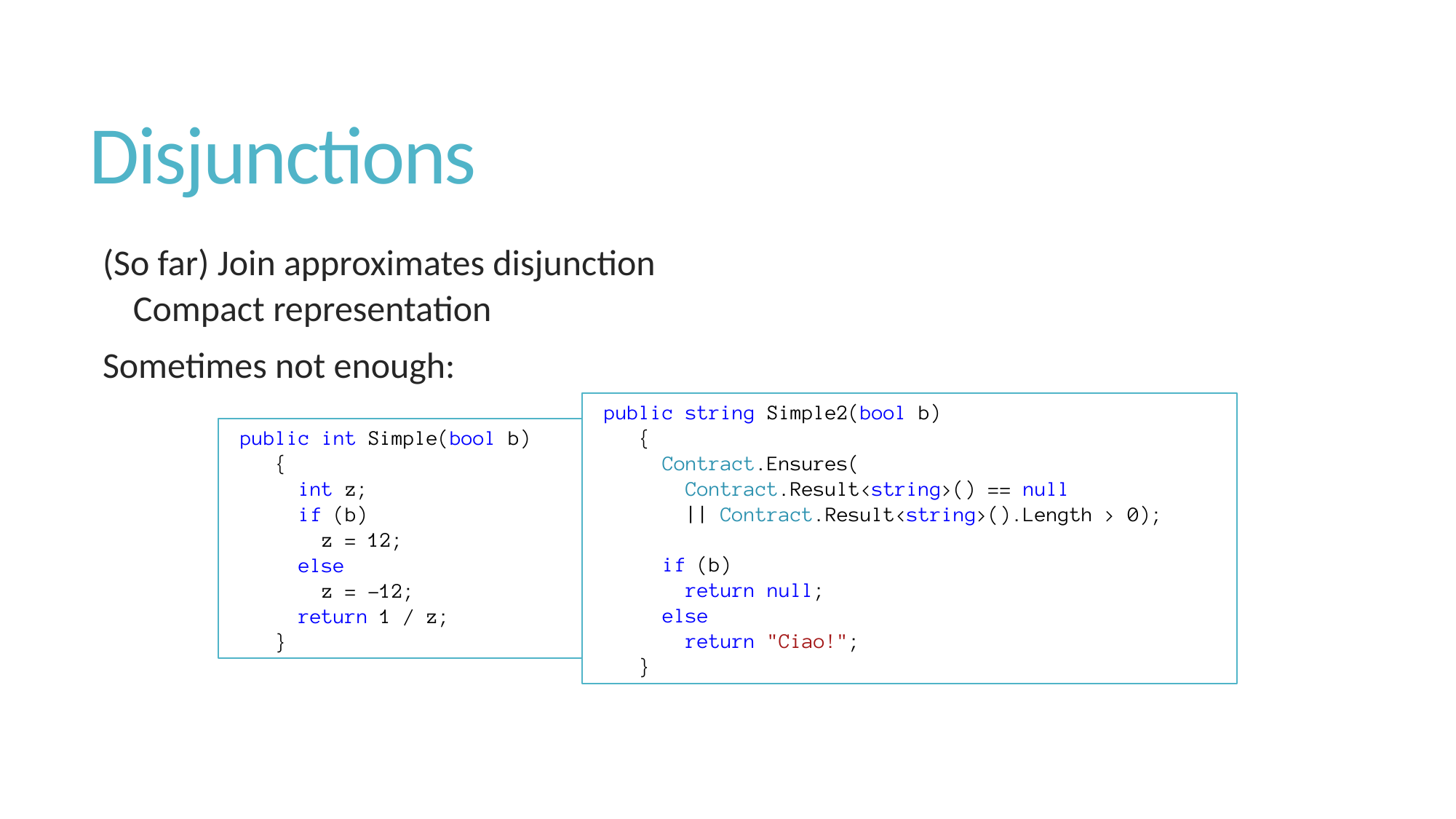

# Disjunctions
(So far) Join approximates disjunction
Compact representation
Sometimes not enough:

 public string Simple2(bool b)
    {
      Contract.Ensures(
        Contract.Result<string>() == null
        || Contract.Result<string>().Length > 0);

      if (b)
        return null;
      else
        return "Ciao!";
    }
 public int Simple(bool b)
    {
      int z;
      if (b)
        z = 12;
      else
        z = -12;
      return 1 / z;
    }